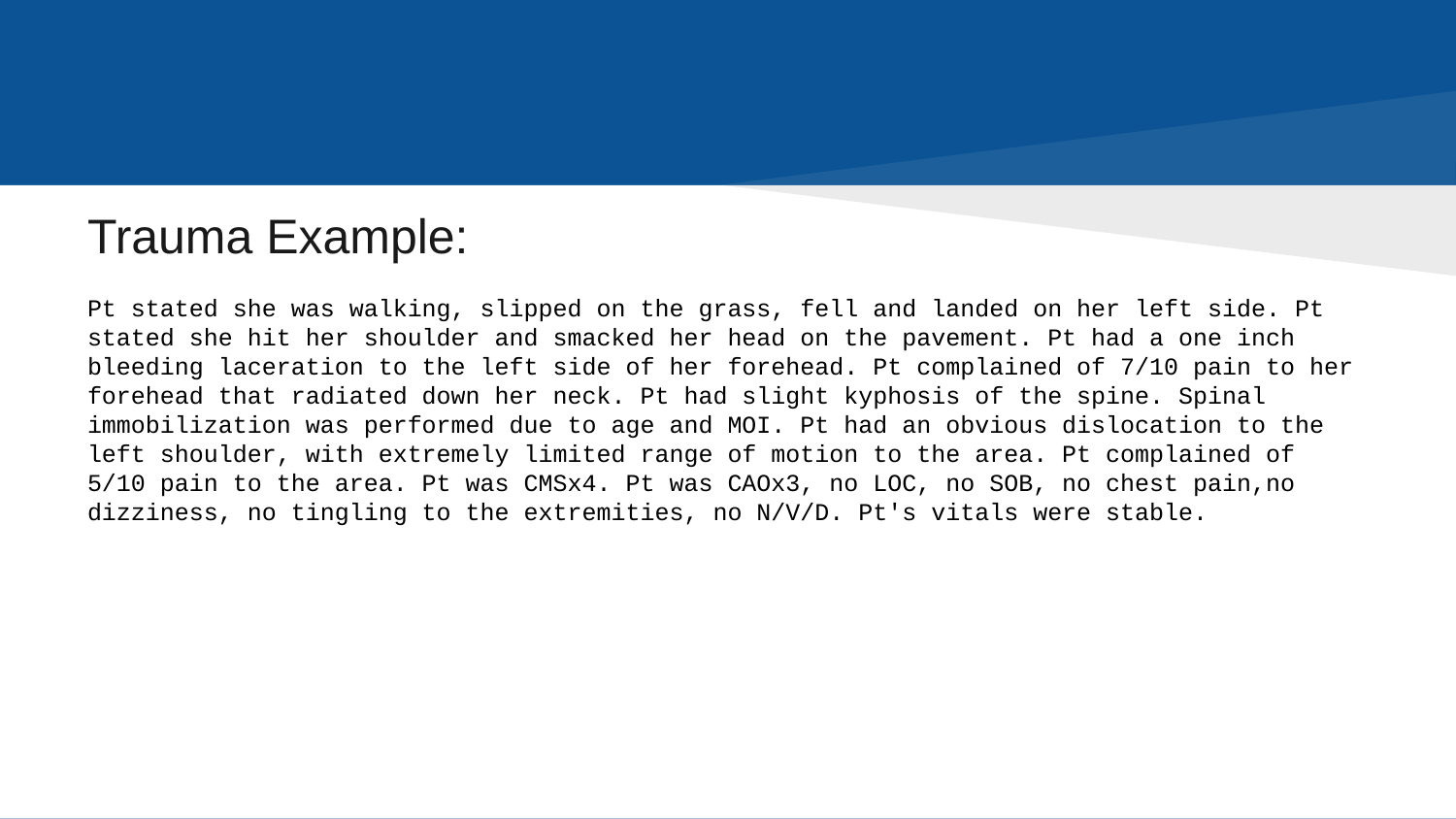

#
Trauma Example:

Pt stated she was walking, slipped on the grass, fell and landed on her left side. Pt stated she hit her shoulder and smacked her head on the pavement. Pt had a one inch bleeding laceration to the left side of her forehead. Pt complained of 7/10 pain to her forehead that radiated down her neck. Pt had slight kyphosis of the spine. Spinal immobilization was performed due to age and MOI. Pt had an obvious dislocation to the left shoulder, with extremely limited range of motion to the area. Pt complained of 5/10 pain to the area. Pt was CMSx4. Pt was CAOx3, no LOC, no SOB, no chest pain,no dizziness, no tingling to the extremities, no N/V/D. Pt's vitals were stable.